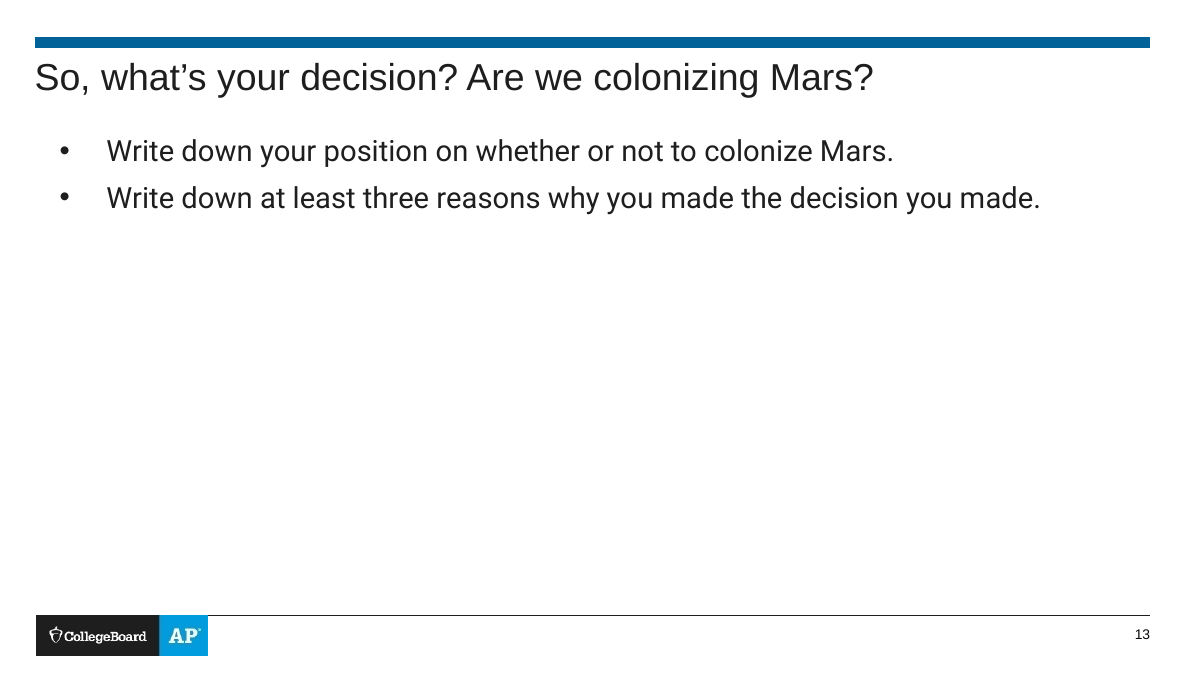

# So, what’s your decision? Are we colonizing Mars?

Write down your position on whether or not to colonize Mars.
Write down at least three reasons why you made the decision you made.